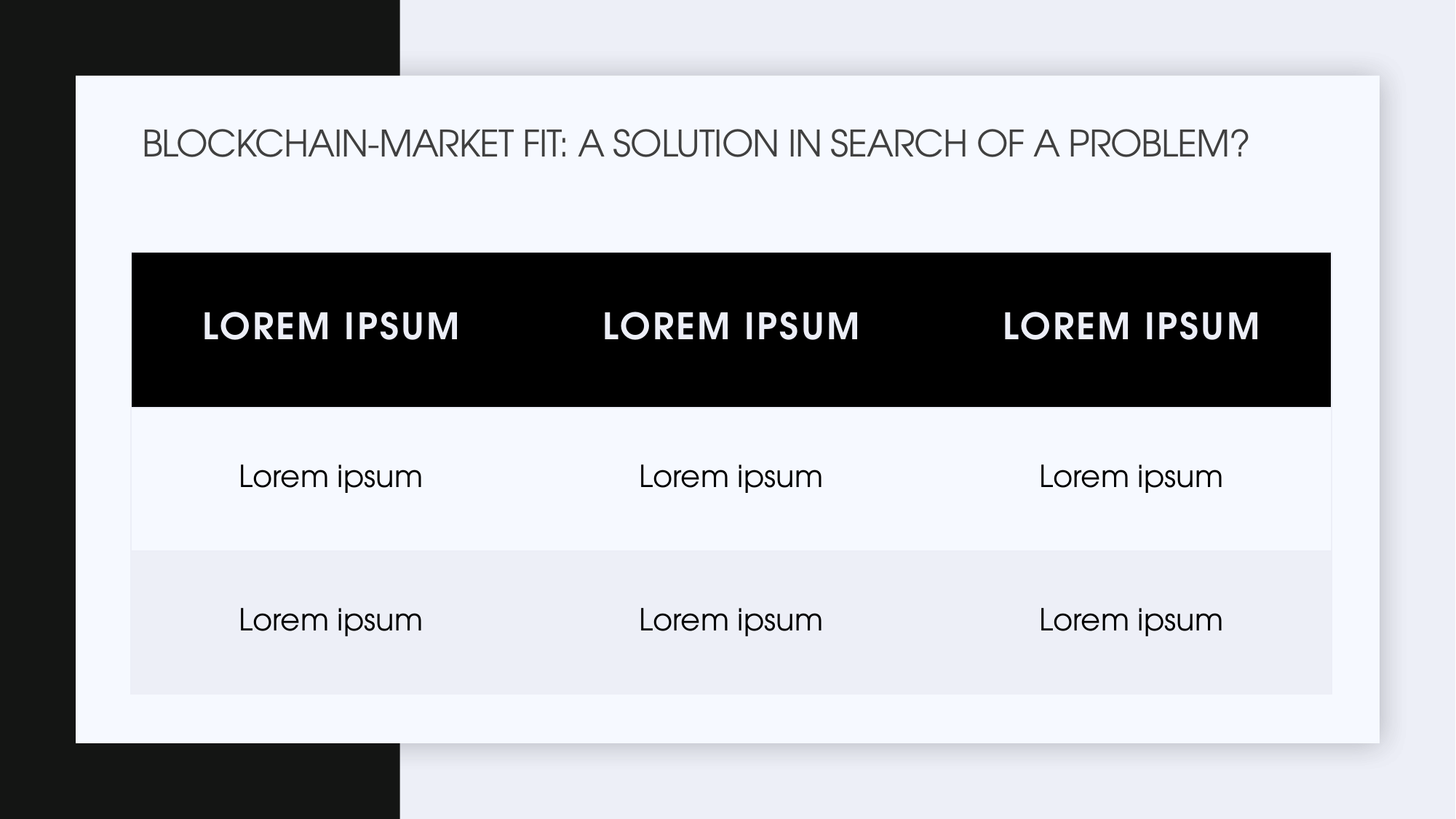

# Blockchain-market fit: a solution in search of a problem?
| Lorem ipsum | Lorem ipsum | Lorem ipsum |
| --- | --- | --- |
| Lorem ipsum | Lorem ipsum | Lorem ipsum |
| Lorem ipsum | Lorem ipsum | Lorem ipsum |